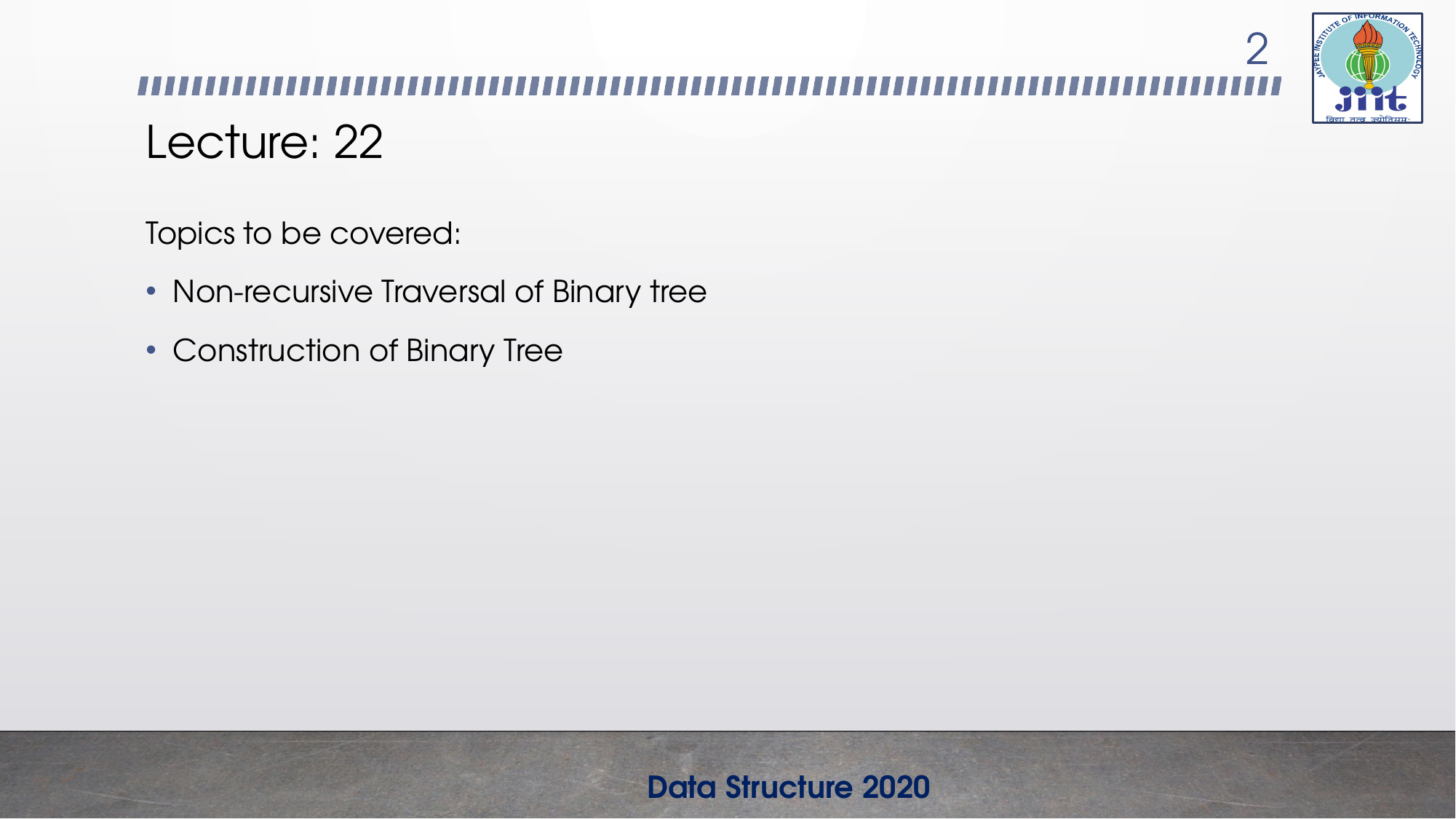

2
# Lecture: 22
Topics to be covered:
Non-recursive Traversal of Binary tree
Construction of Binary Tree